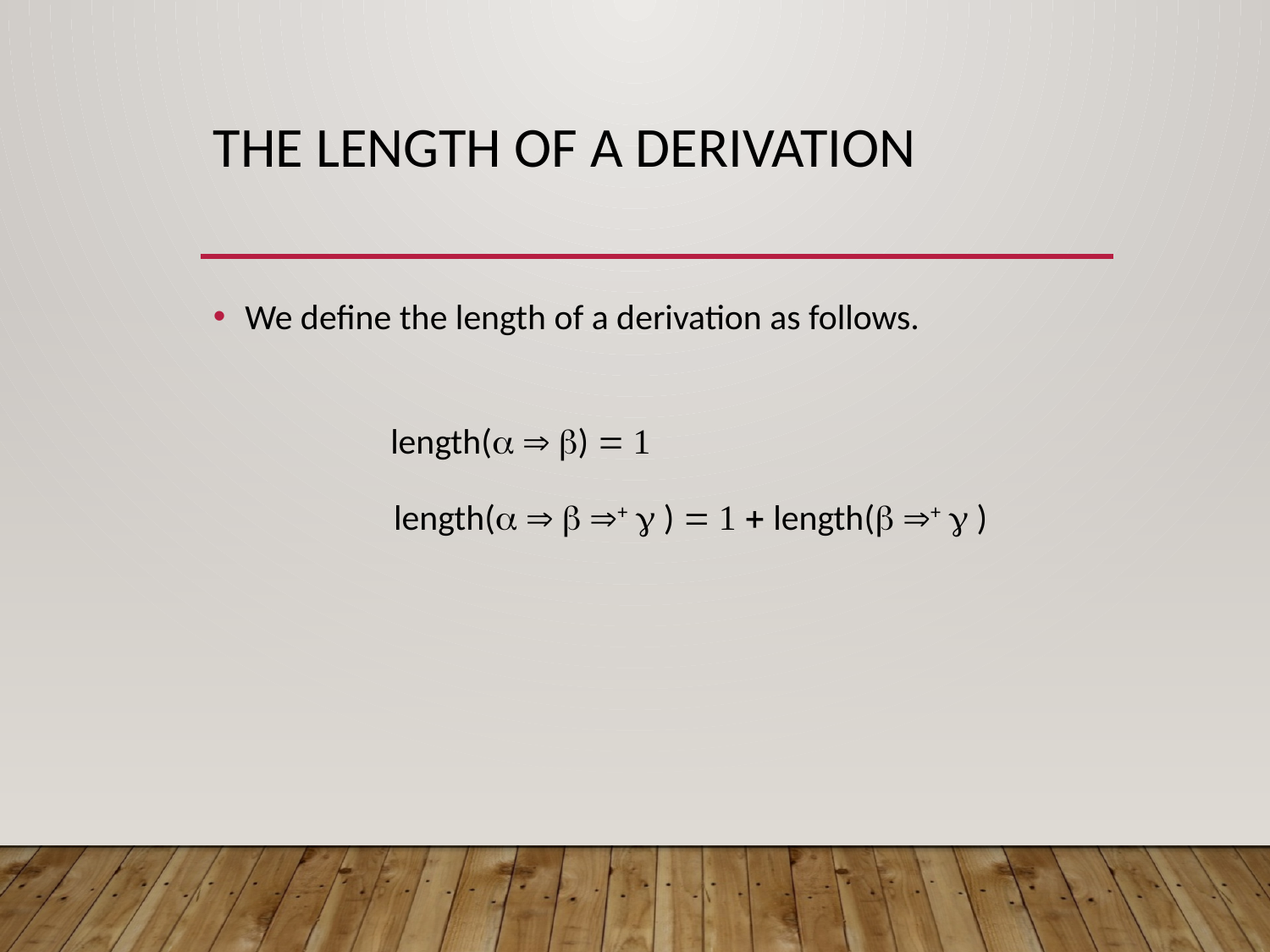

# The length of a derivation
We define the length of a derivation as follows.
length(α ⇒ β) = 1
length(α ⇒ β ⇒+ γ ) = 1 + length(β ⇒+ γ )